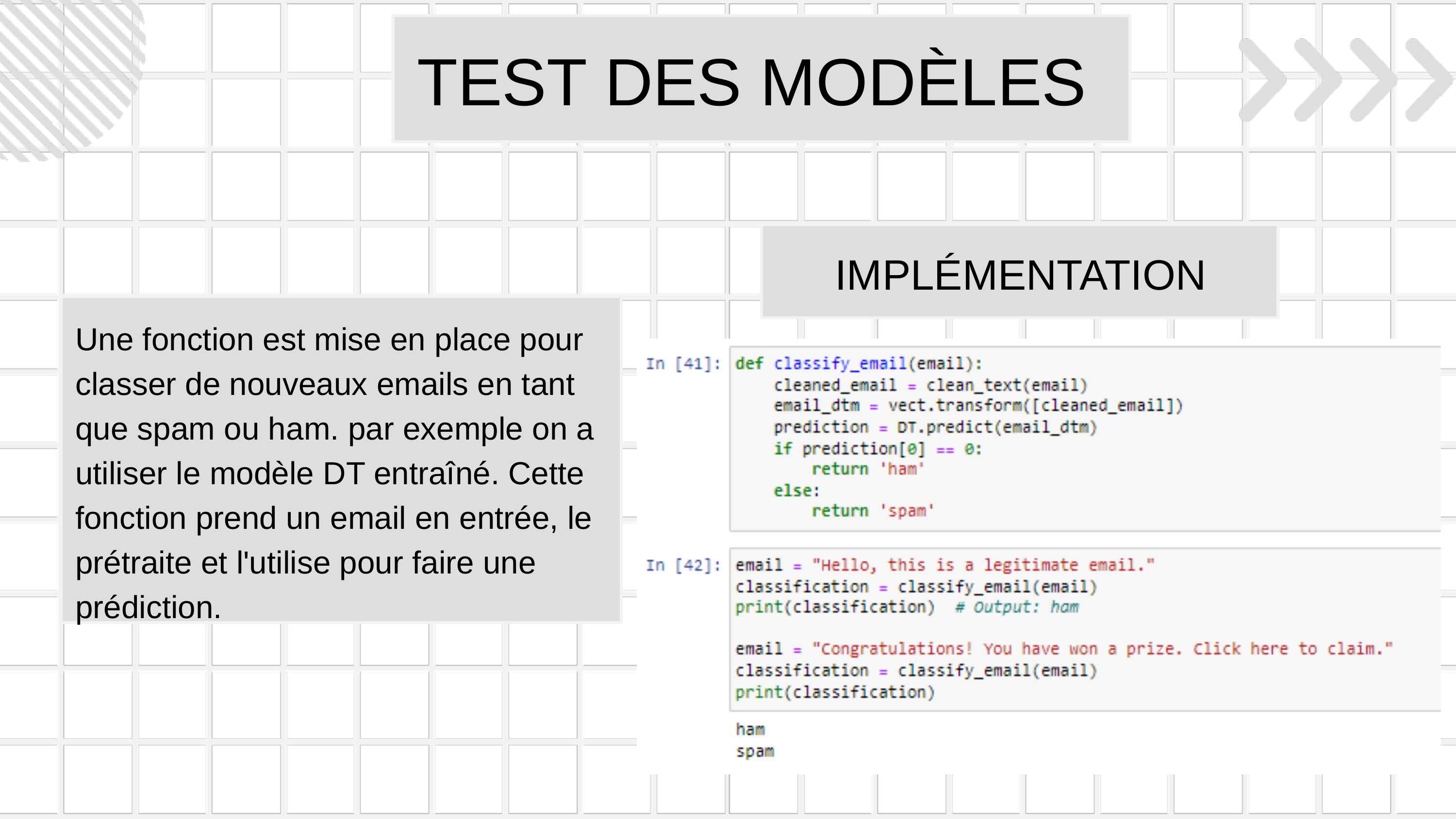

TEST DES MODÈLES

IMPLÉMENTATION

Une fonction est mise en place pour classer de nouveaux emails en tant que spam ou ham. par exemple on a utiliser le modèle DT entraîné. Cette fonction prend un email en entrée, le prétraite et l'utilise pour faire une prédiction.